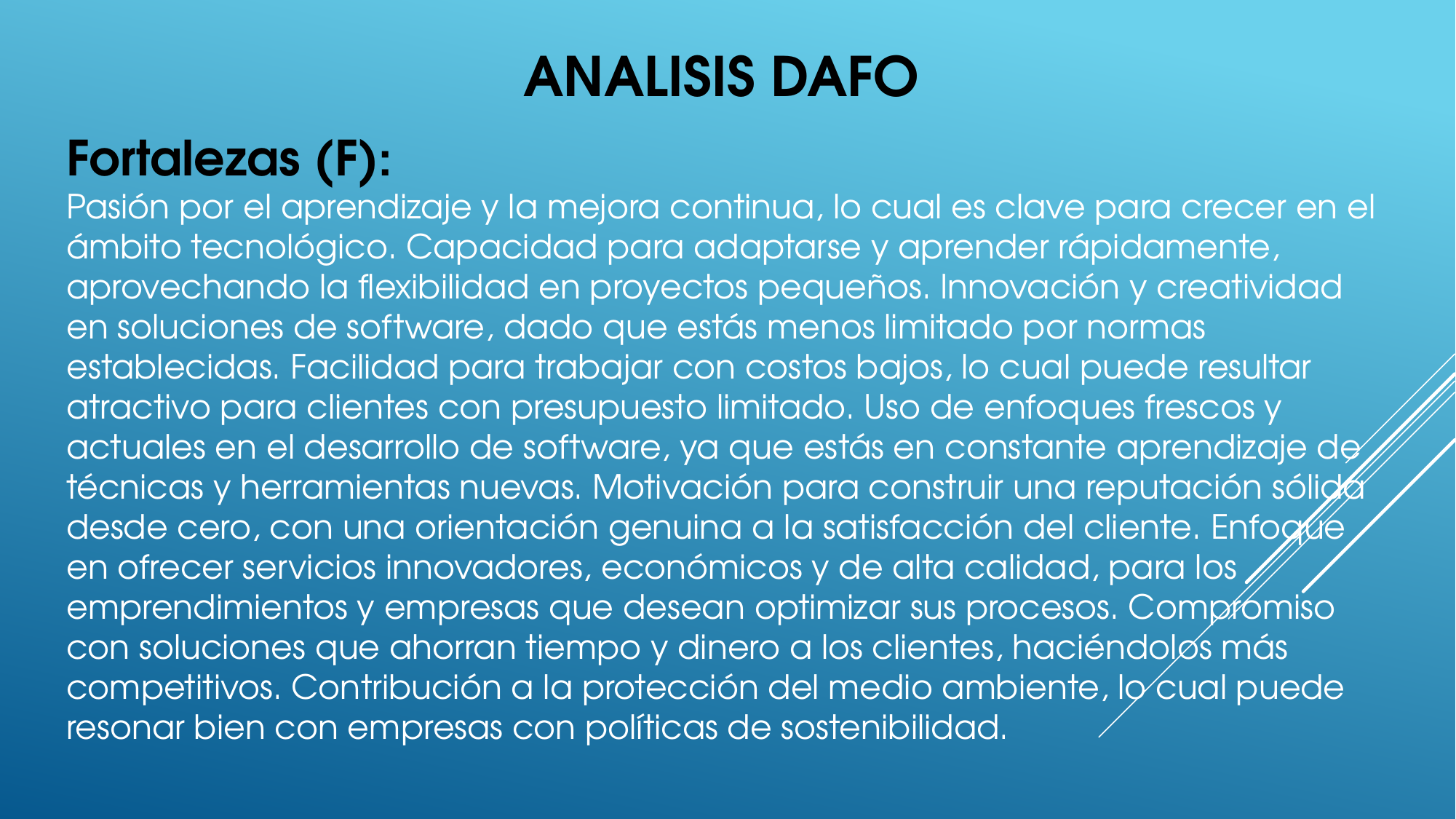

ANALISIS DAFO

Fortalezas (F):
Pasión por el aprendizaje y la mejora continua, lo cual es clave para crecer en el ámbito tecnológico. Capacidad para adaptarse y aprender rápidamente, aprovechando la flexibilidad en proyectos pequeños. Innovación y creatividad en soluciones de software, dado que estás menos limitado por normas establecidas. Facilidad para trabajar con costos bajos, lo cual puede resultar atractivo para clientes con presupuesto limitado. Uso de enfoques frescos y actuales en el desarrollo de software, ya que estás en constante aprendizaje de técnicas y herramientas nuevas. Motivación para construir una reputación sólida desde cero, con una orientación genuina a la satisfacción del cliente. Enfoque en ofrecer servicios innovadores, económicos y de alta calidad, para los emprendimientos y empresas que desean optimizar sus procesos. Compromiso con soluciones que ahorran tiempo y dinero a los clientes, haciéndolos más competitivos. Contribución a la protección del medio ambiente, lo cual puede resonar bien con empresas con políticas de sostenibilidad.